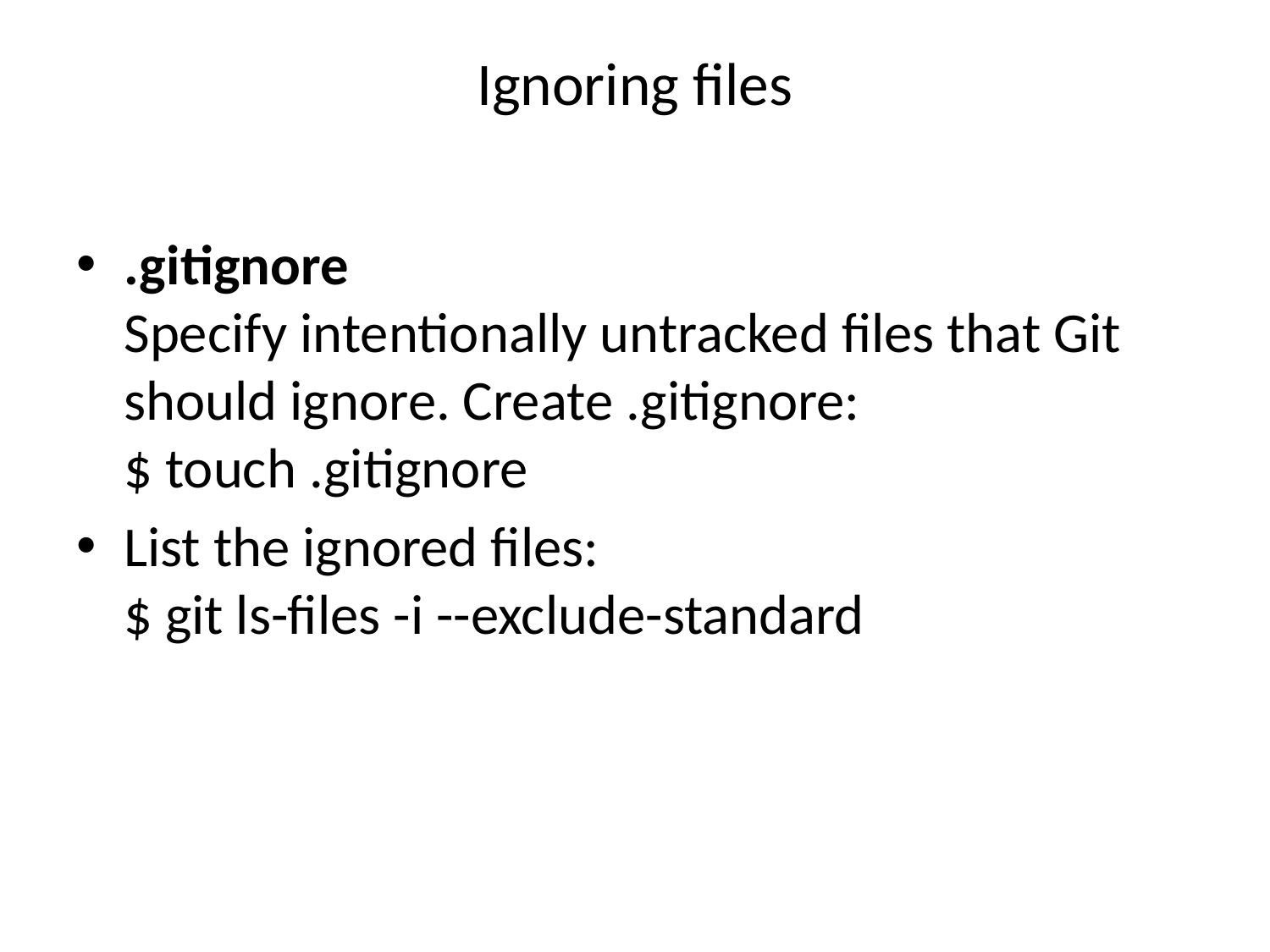

# Ignoring files
.gitignore
Specify intentionally untracked files that Git should ignore. Create .gitignore:
$ touch .gitignore
List the ignored files:
$ git ls-files -i --exclude-standard